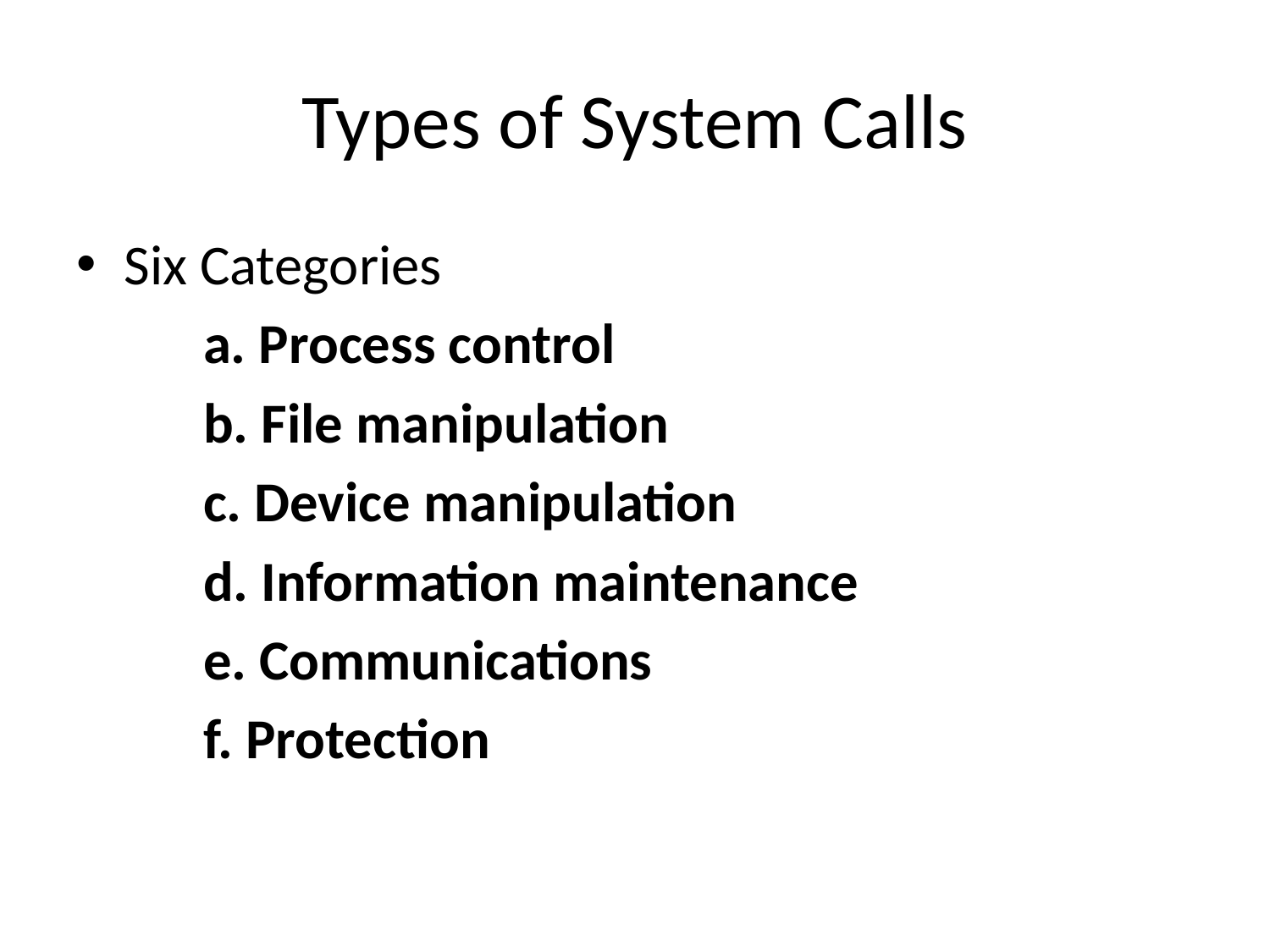

# Types of System Calls
Six Categories
	a. Process control
	b. File manipulation
	c. Device manipulation
	d. Information maintenance
	e. Communications
	f. Protection